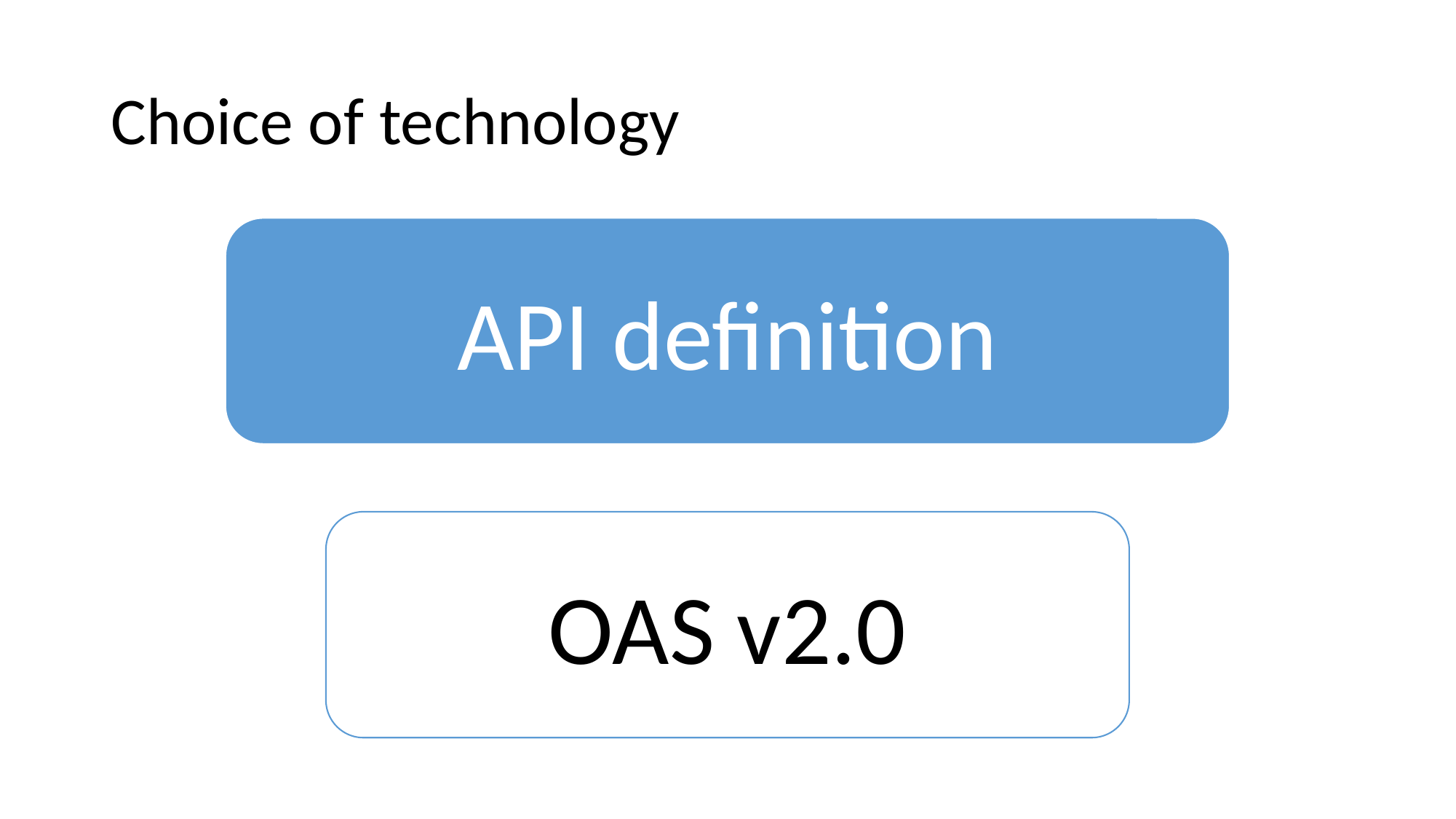

# Choice of technology
API definition
OAS v2.0